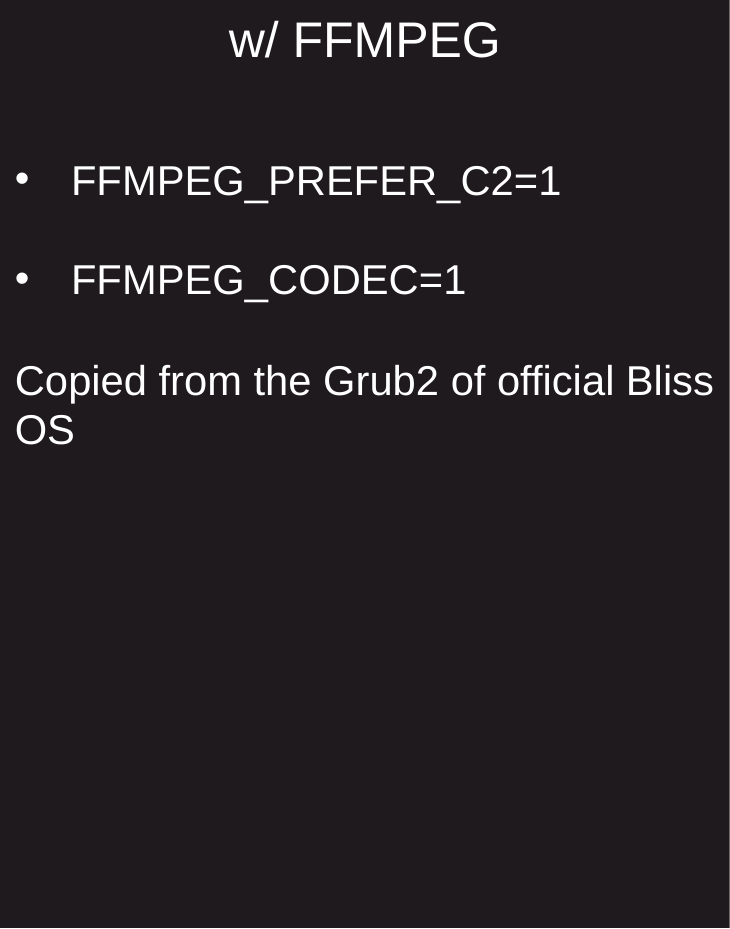

w/ FFMPEG
FFMPEG_PREFER_C2=1

FFMPEG_CODEC=1

Copied from the Grub2 of official Bliss OS